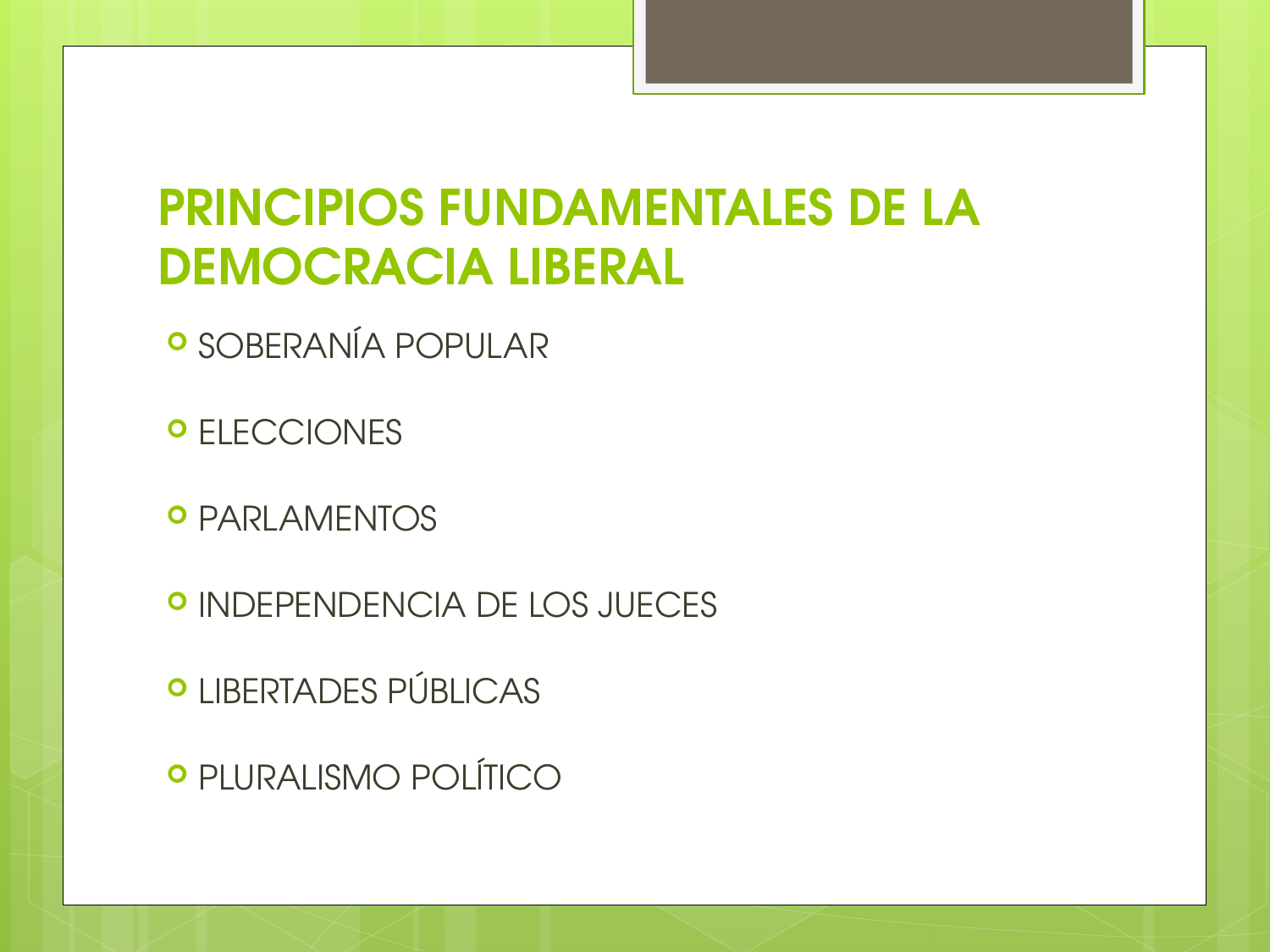

# PRINCIPIOS FUNDAMENTALES DE LA DEMOCRACIA LIBERAL
SOBERANÍA POPULAR

ELECCIONES

PARLAMENTOS

INDEPENDENCIA DE LOS JUECES

LIBERTADES PÚBLICAS

PLURALISMO POLÍTICO